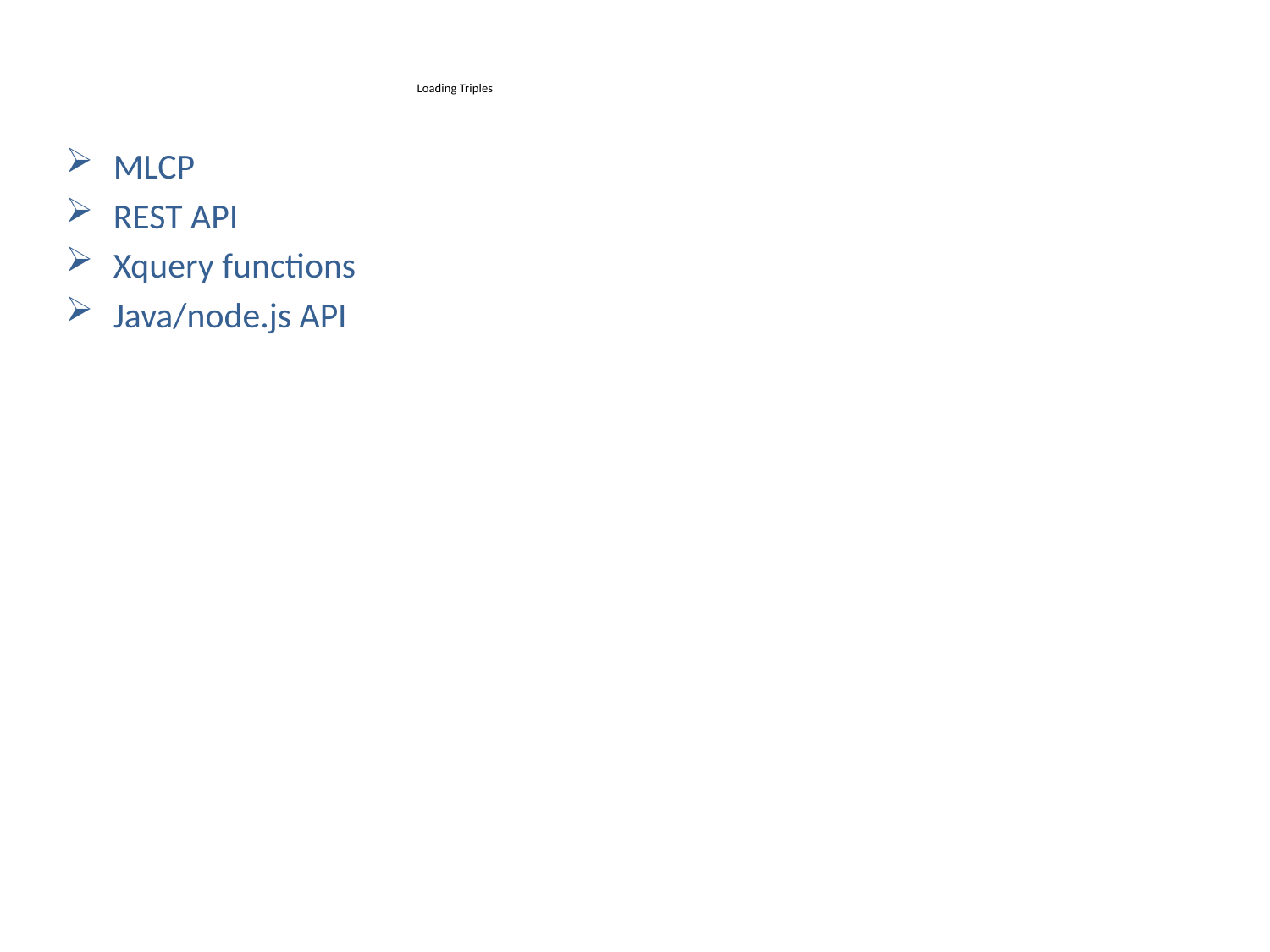

# Loading Triples
MLCP
REST API
Xquery functions
Java/node.js API